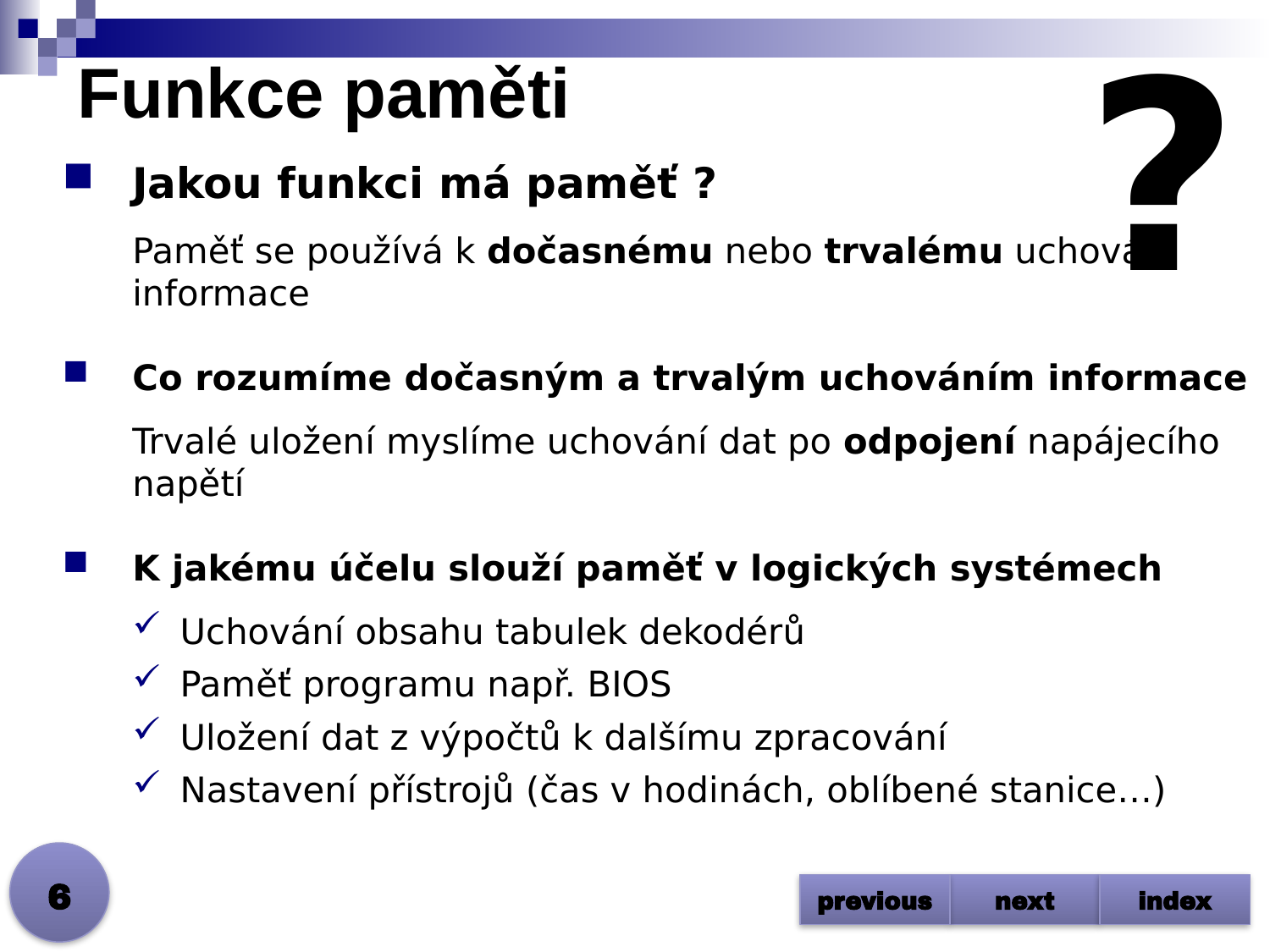

?
# Funkce paměti
Jakou funkci má paměť ?
Paměť se používá k dočasnému nebo trvalému uchování informace
Co rozumíme dočasným a trvalým uchováním informace
Trvalé uložení myslíme uchování dat po odpojení napájecího napětí
K jakému účelu slouží paměť v logických systémech
Uchování obsahu tabulek dekodérů
Paměť programu např. BIOS
Uložení dat z výpočtů k dalšímu zpracování
Nastavení přístrojů (čas v hodinách, oblíbené stanice…)

6
previous
next
index